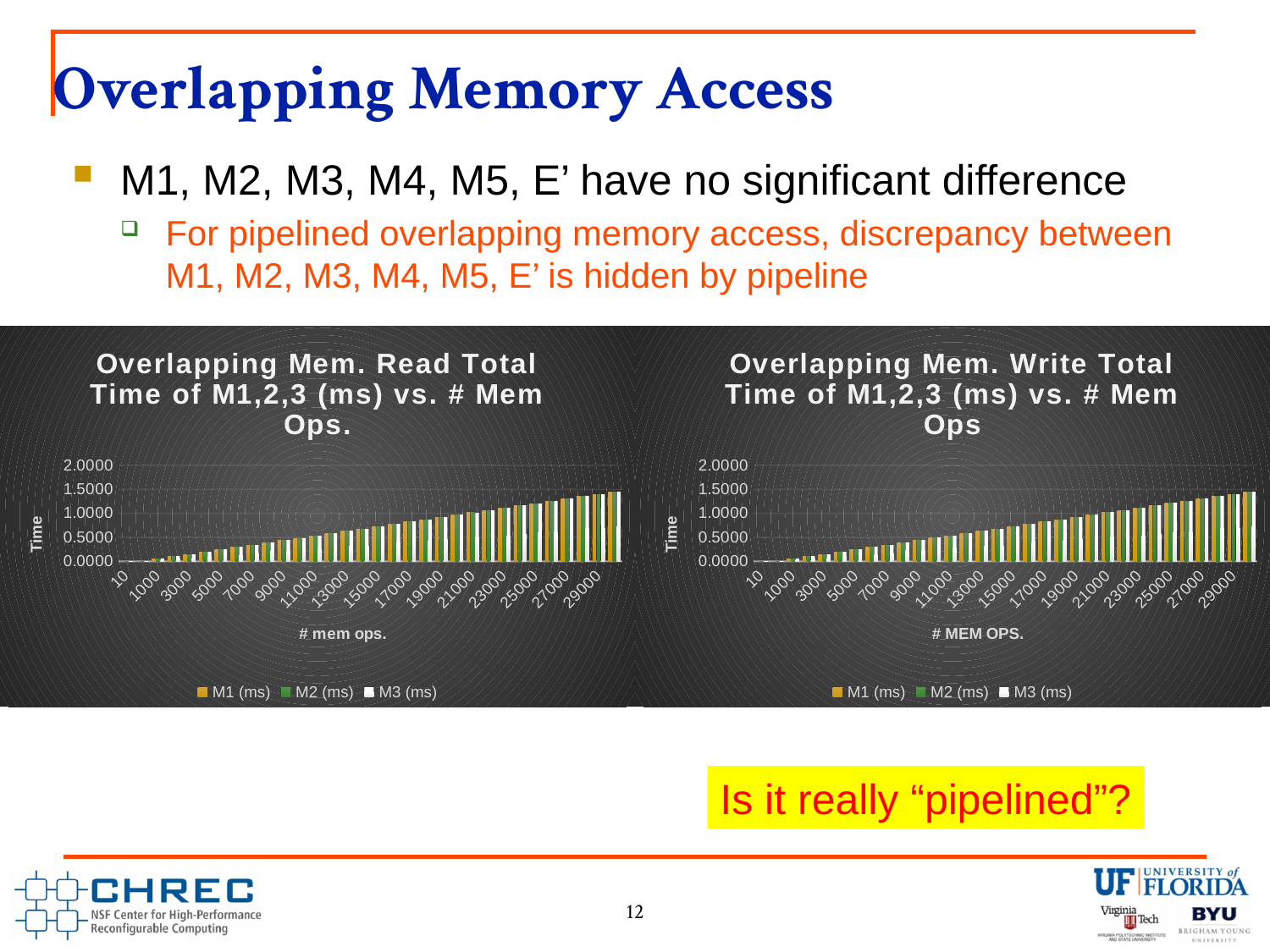

# Overlapping Memory Access
M1, M2, M3, M4, M5, E’ have no significant difference
For pipelined overlapping memory access, discrepancy between M1, M2, M3, M4, M5, E’ is hidden by pipeline

### Chart: Overlapping Mem. Read Total Time of M1,2,3 (ms) vs. # Mem Ops.

| Category |  |  |  |
|---|---|---|---|
| 10 | 0.00146707 | 0.00126946 | 0.00105389 |
| 100 | 0.00578443 | 0.00558683 | 0.00538922 |
| 1000 | 0.048994 | 0.0487964 | 0.0485748 |
| 2000 | 0.0972216 | 0.0970239 | 0.0967964 |
| 3000 | 0.145311 | 0.145114 | 0.144904 |
| 4000 | 0.193443 | 0.193246 | 0.193024 |
| 5000 | 0.241551 | 0.241353 | 0.241156 |
| 6000 | 0.289731 | 0.289533 | 0.289311 |
| 7000 | 0.33797 | 0.337772 | 0.337557 |
| 8000 | 0.386024 | 0.385826 | 0.385605 |
| 9000 | 0.43406 | 0.433862 | 0.433665 |
| 10000 | 0.482287 | 0.48209 | 0.481856 |
| 11000 | 0.530293 | 0.530096 | 0.52988 |
| 12000 | 0.57918 | 0.578982 | 0.578766 |
| 13000 | 0.626509 | 0.626311 | 0.62609 |
| 14000 | 0.675299 | 0.675102 | 0.674886 |
| 15000 | 0.722473 | 0.722275 | 0.722048 |
| 16000 | 0.770922 | 0.770725 | 0.770503 |
| 17000 | 0.819198 | 0.819 | 0.818802 |
| 18000 | 0.867335 | 0.867138 | 0.866904 |
| 19000 | 0.914934 | 0.914737 | 0.914503 |
| 20000 | 0.963563 | 0.963365 | 0.963162 |
| 21000 | 1.01171 | 1.01151 | 1.01131 |
| 22000 | 1.06043 | 1.06023 | 1.06002 |
| 23000 | 1.10731 | 1.10711 | 1.10687 |
| 24000 | 1.15596 | 1.15577 | 1.15554 |
| 25000 | 1.20426 | 1.20407 | 1.20384 |
| 26000 | 1.25353 | 1.25334 | 1.25312 |
| 27000 | 1.30174 | 1.30154 | 1.30134 |
| 28000 | 1.34802 | 1.34783 | 1.3476 |
| 29000 | 1.39663 | 1.39643 | 1.3962 |
| 30000 | 1.44496 | 1.44477 | 1.44457 |

### Chart: Overlapping Mem. Write Total Time of M1,2,3 (ms) vs. # Mem Ops

| Category |  |  |  |
|---|---|---|---|
| 10 | 0.0020479 | 0.0018503 | 0.00164072 |
| 100 | 0.00608383 | 0.00588623 | 0.00565868 |
| 1000 | 0.0492335 | 0.0490359 | 0.0488204 |
| 2000 | 0.0976048 | 0.0974072 | 0.0971677 |
| 3000 | 0.145587 | 0.145389 | 0.14518 |
| 4000 | 0.194006 | 0.193808 | 0.193605 |
| 5000 | 0.241904 | 0.241707 | 0.241479 |
| 6000 | 0.290204 | 0.290006 | 0.289784 |
| 7000 | 0.338168 | 0.33797 | 0.337772 |
| 8000 | 0.386545 | 0.386347 | 0.386132 |
| 9000 | 0.434437 | 0.43424 | 0.434012 |
| 10000 | 0.48291 | 0.482713 | 0.482491 |
| 11000 | 0.53079 | 0.530593 | 0.530365 |
| 12000 | 0.580078 | 0.57988 | 0.579659 |
| 13000 | 0.627407 | 0.62721 | 0.626982 |
| 14000 | 0.675305 | 0.675108 | 0.67488 |
| 15000 | 0.723485 | 0.723287 | 0.723072 |
| 16000 | 0.771617 | 0.771419 | 0.771186 |
| 17000 | 0.82021 | 0.820012 | 0.819808 |
| 18000 | 0.868329 | 0.868132 | 0.867904 |
| 19000 | 0.916221 | 0.916024 | 0.915826 |
| 20000 | 0.964096 | 0.963989 | 0.963671 |
| 21000 | 1.01378 | 1.01358 | 1.01338 |
| 22000 | 1.06045 | 1.06025 | 1.06002 |
| 23000 | 1.11106 | 1.11086 | 1.11065 |
| 24000 | 1.15907 | 1.15887 | 1.15866 |
| 25000 | 1.20537 | 1.20517 | 1.20497 |
| 26000 | 1.25308 | 1.25289 | 1.25266 |
| 27000 | 1.30196 | 1.30176 | 1.30154 |
| 28000 | 1.34941 | 1.34921 | 1.34898 |
| 29000 | 1.39775 | 1.39756 | 1.39733 |
| 30000 | 1.44575 | 1.44555 | 1.44532 |
Is it really “pipelined”?
12